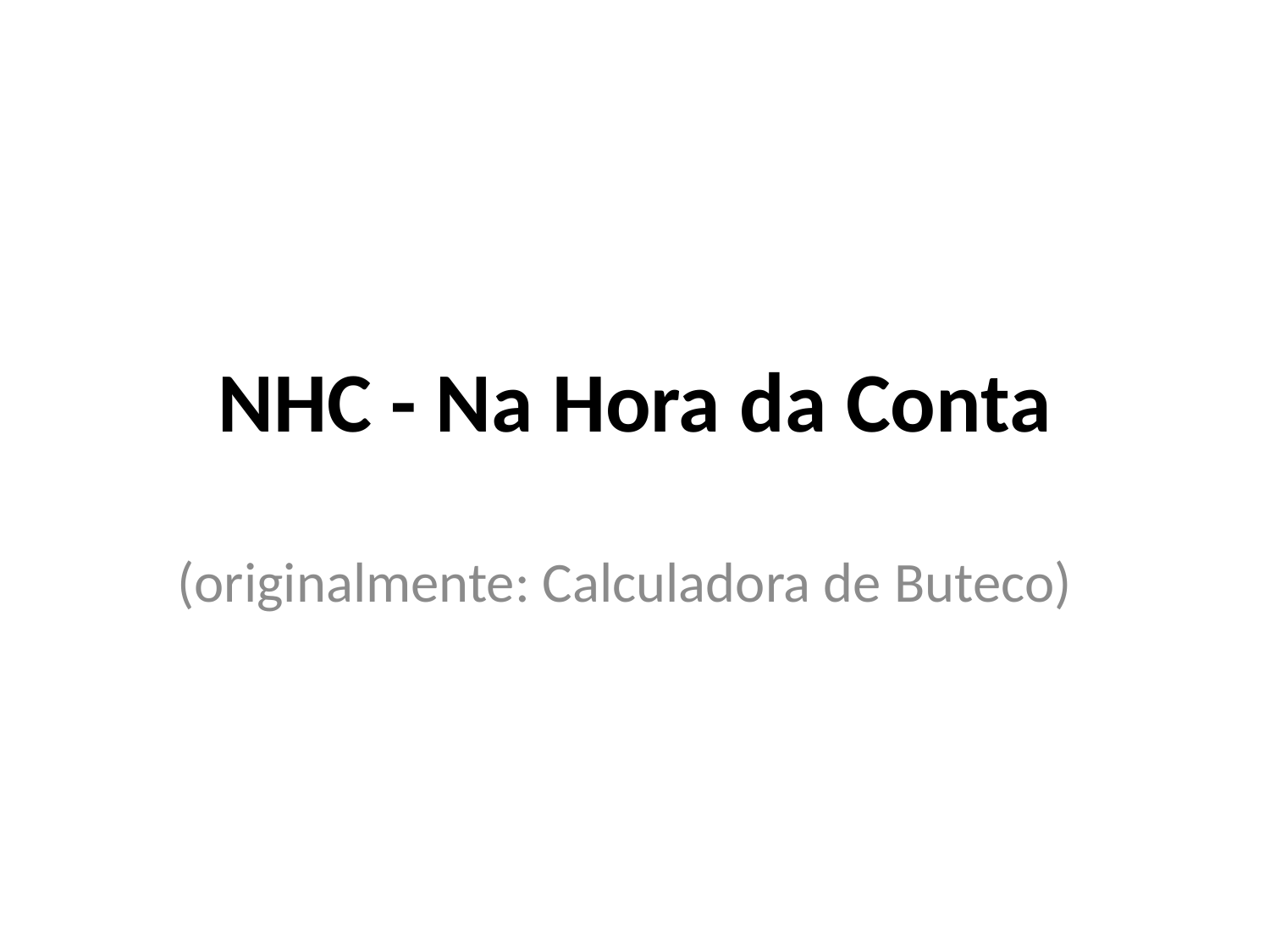

# NHC - Na Hora da Conta
(originalmente: Calculadora de Buteco)